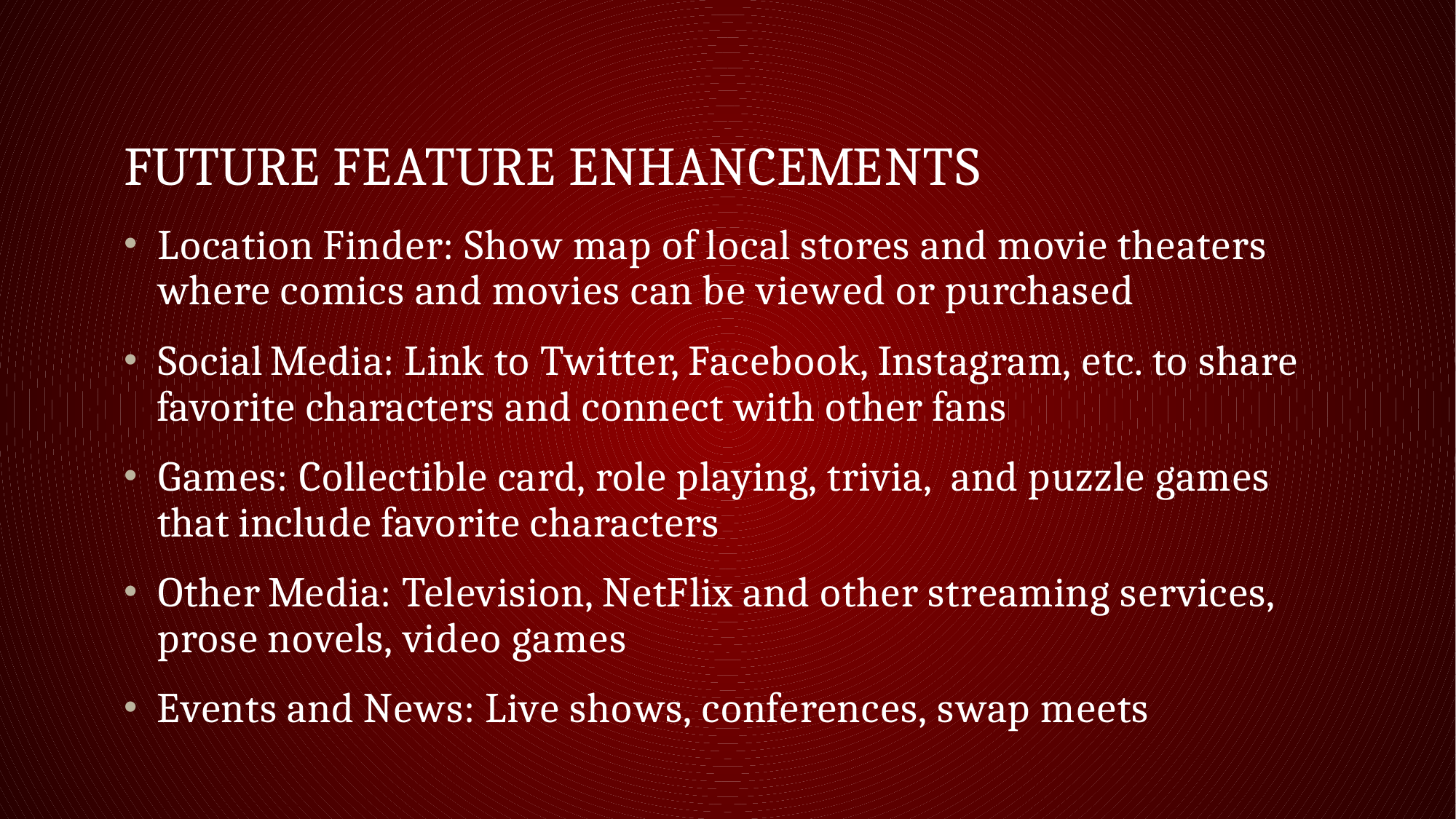

# Future FEATURE ENHANCEMENTS
Location Finder: Show map of local stores and movie theaters where comics and movies can be viewed or purchased
Social Media: Link to Twitter, Facebook, Instagram, etc. to share favorite characters and connect with other fans
Games: Collectible card, role playing, trivia,  and puzzle games that include favorite characters
Other Media: Television, NetFlix and other streaming services,  prose novels, video games
Events and News: Live shows, conferences, swap meets